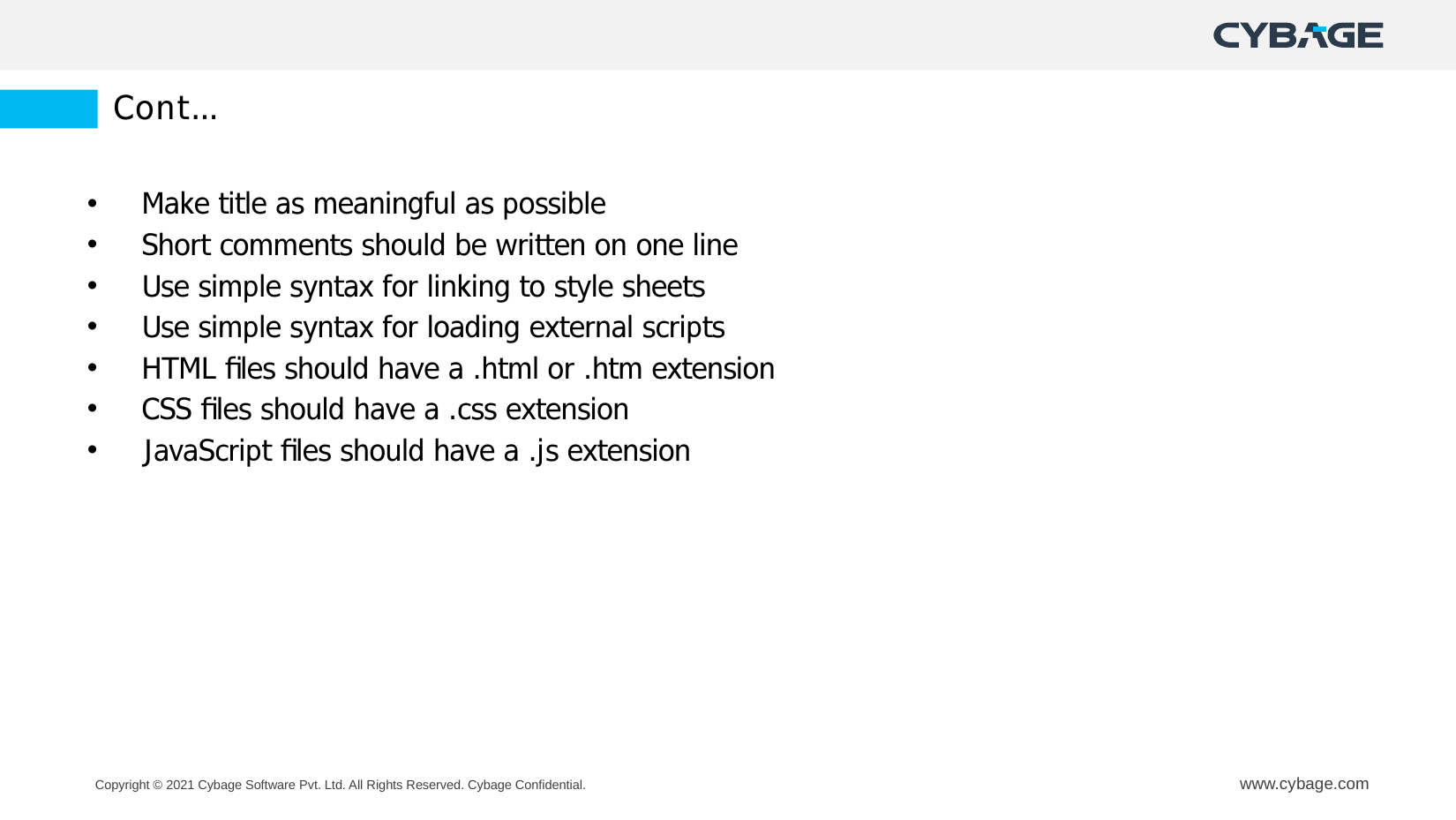

# Cont…
Make title as meaningful as possible
Short comments should be written on one line
Use simple syntax for linking to style sheets
Use simple syntax for loading external scripts
HTML files should have a .html or .htm extension
CSS files should have a .css extension
JavaScript files should have a .js extension